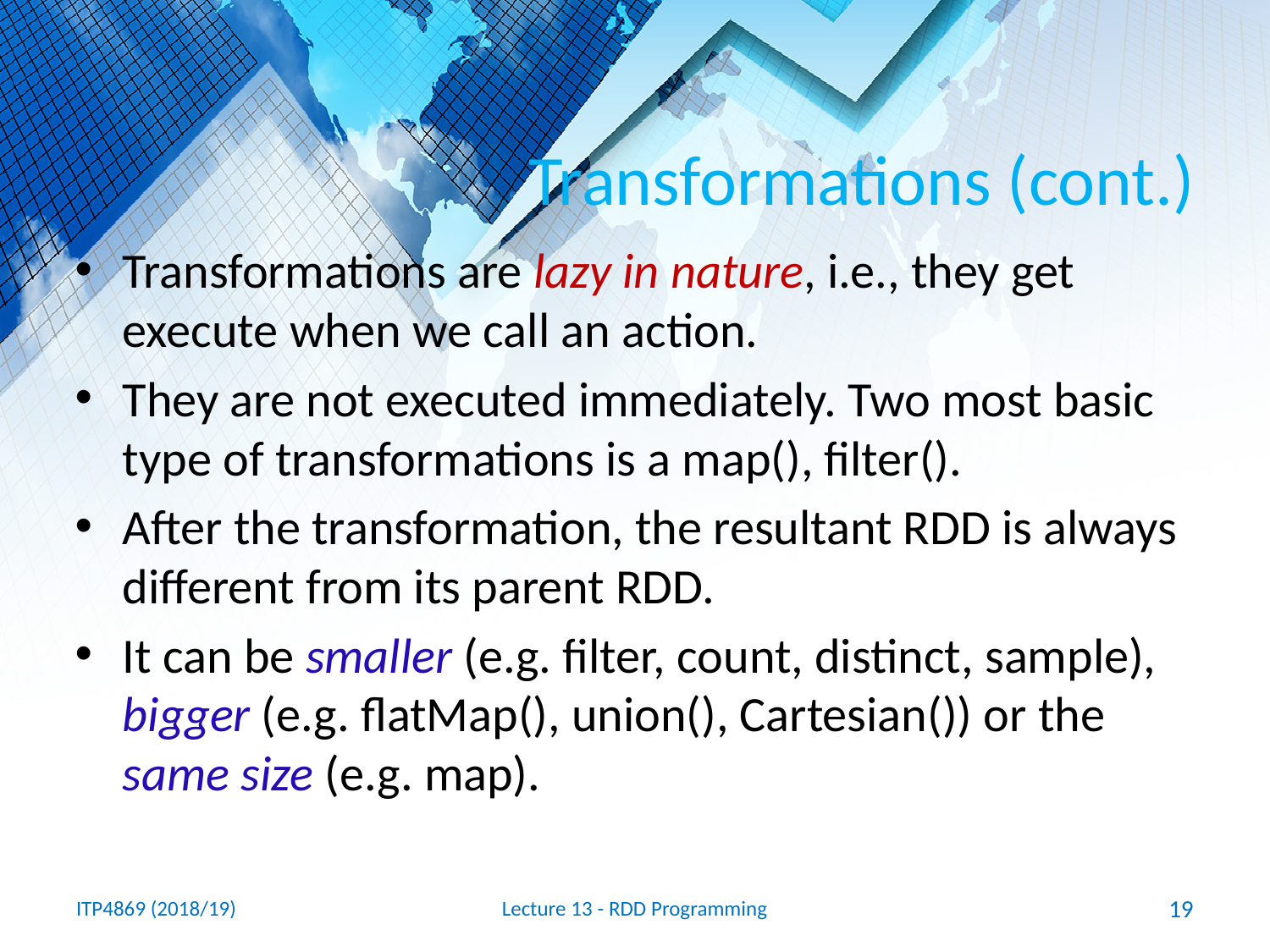

# Transformations (cont.)
Transformations are lazy in nature, i.e., they get execute when we call an action.
They are not executed immediately. Two most basic type of transformations is a map(), filter().
After the transformation, the resultant RDD is always different from its parent RDD.
It can be smaller (e.g. filter, count, distinct, sample), bigger (e.g. flatMap(), union(), Cartesian()) or the same size (e.g. map).

ITP4869 (2018/19)
Lecture 13 - RDD Programming
19